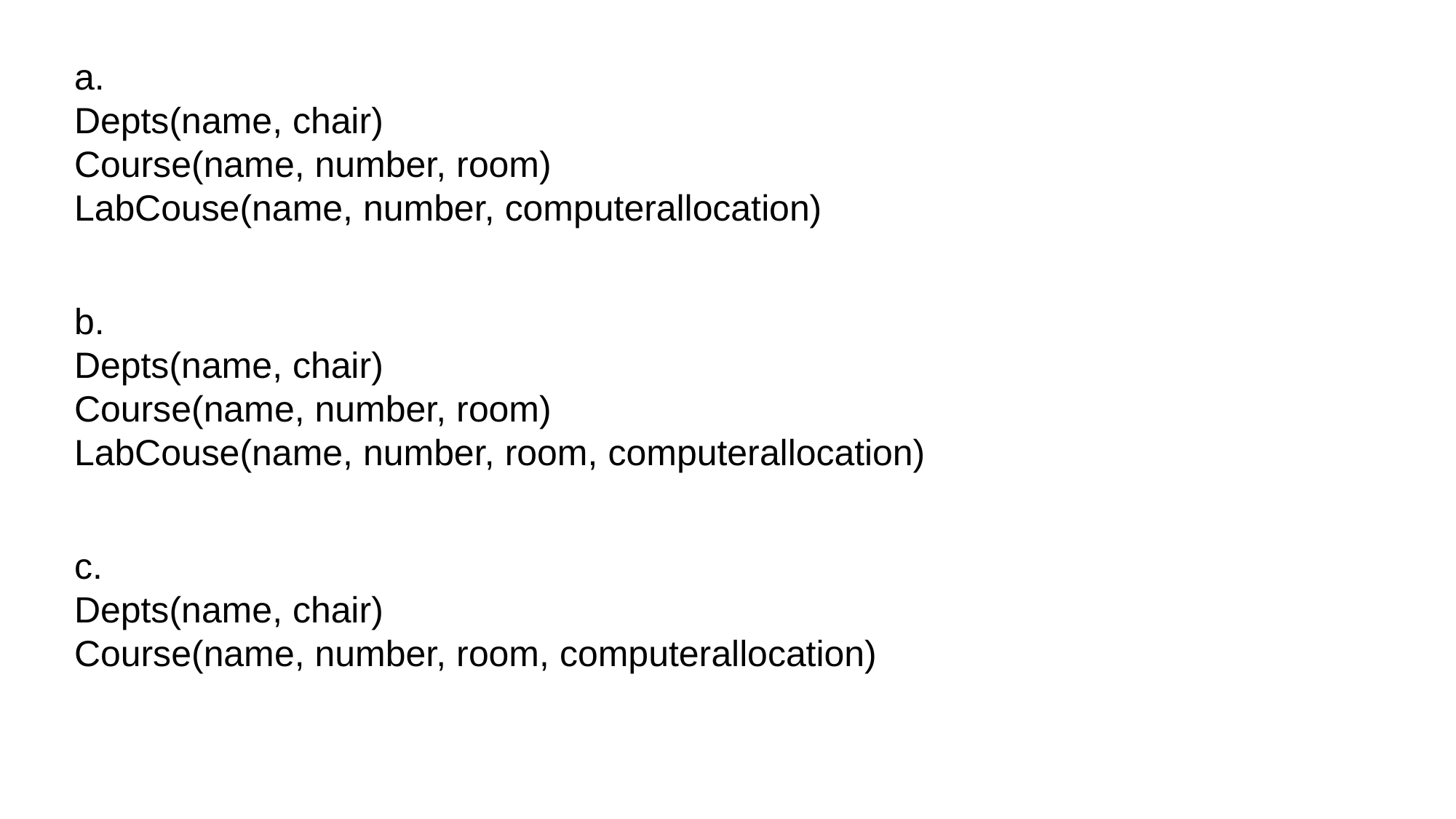

a.
Depts(name, chair)
Course(name, number, room)
LabCouse(name, number, computerallocation)
b.
Depts(name, chair)
Course(name, number, room)
LabCouse(name, number, room, computerallocation)
c.
Depts(name, chair)
Course(name, number, room, computerallocation)